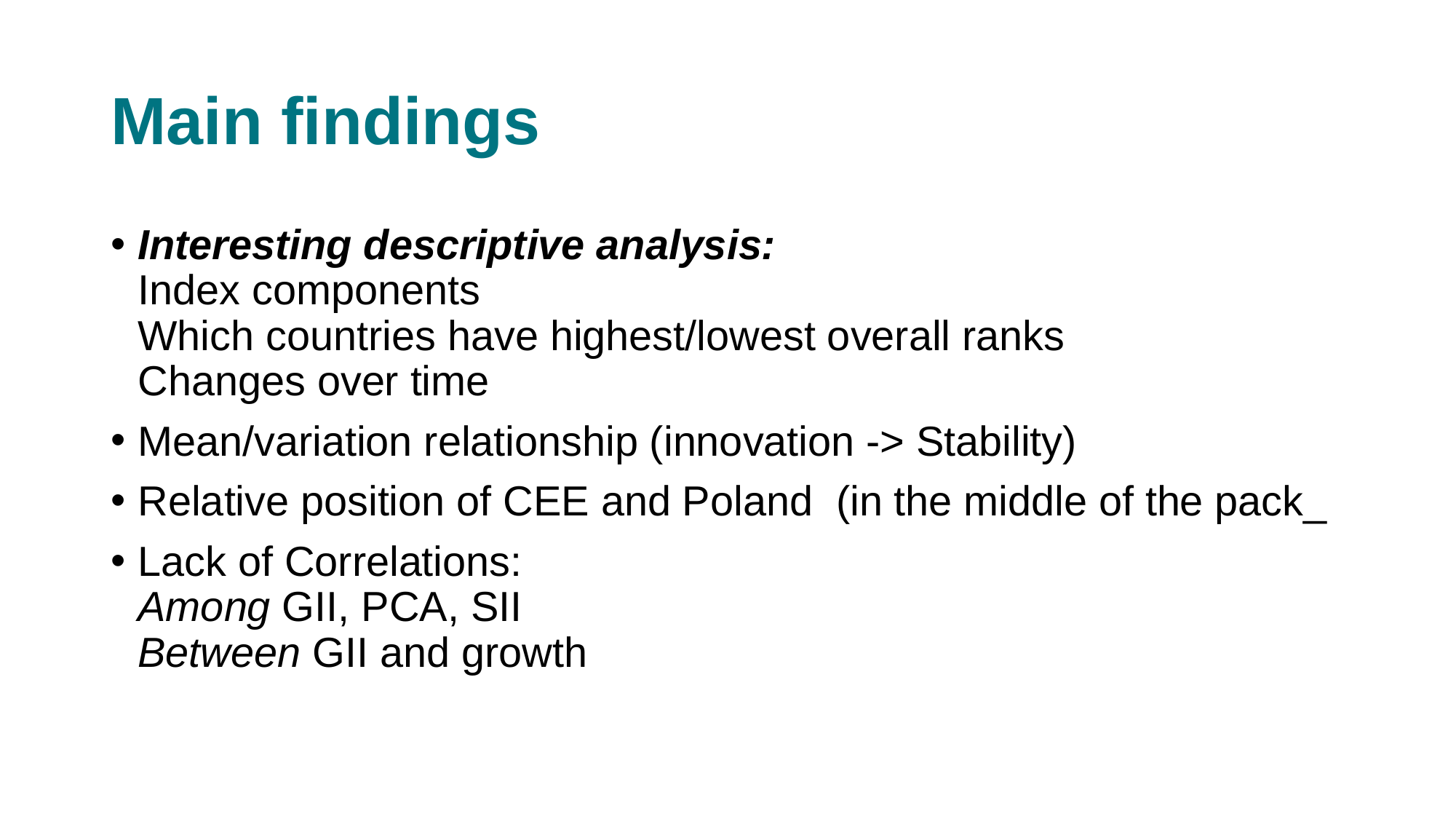

# Main findings
Interesting descriptive analysis:
Index components
Which countries have highest/lowest overall ranks
Changes over time
Mean/variation relationship (innovation -> Stability)
Relative position of CEE and Poland  (in the middle of the pack_
Lack of Correlations:
Among GII, PCA, SII
Between GII and growth